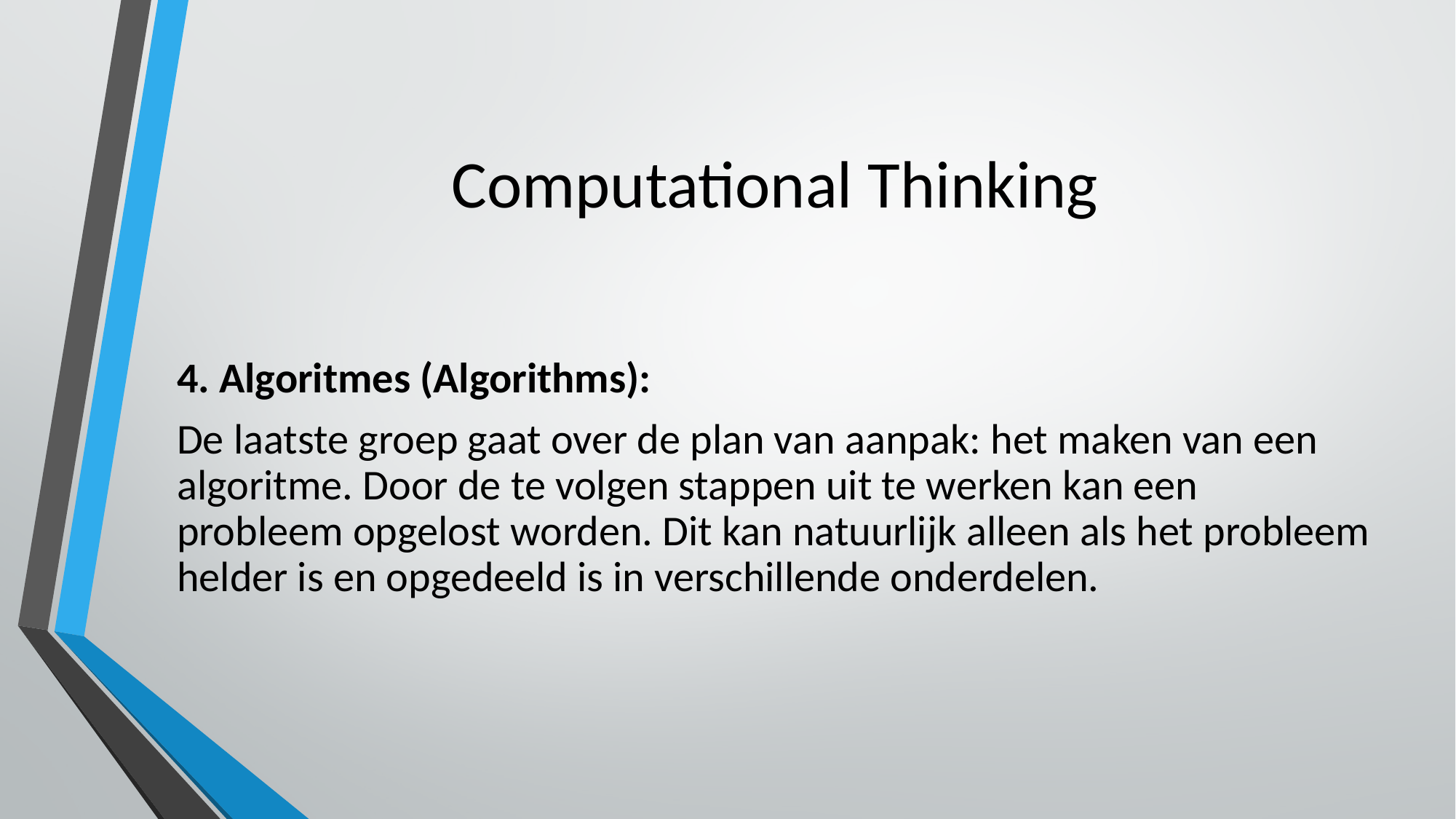

Computational Thinking
4. Algoritmes (Algorithms):
De laatste groep gaat over de plan van aanpak: het maken van een algoritme. Door de te volgen stappen uit te werken kan een probleem opgelost worden. Dit kan natuurlijk alleen als het probleem helder is en opgedeeld is in verschillende onderdelen.